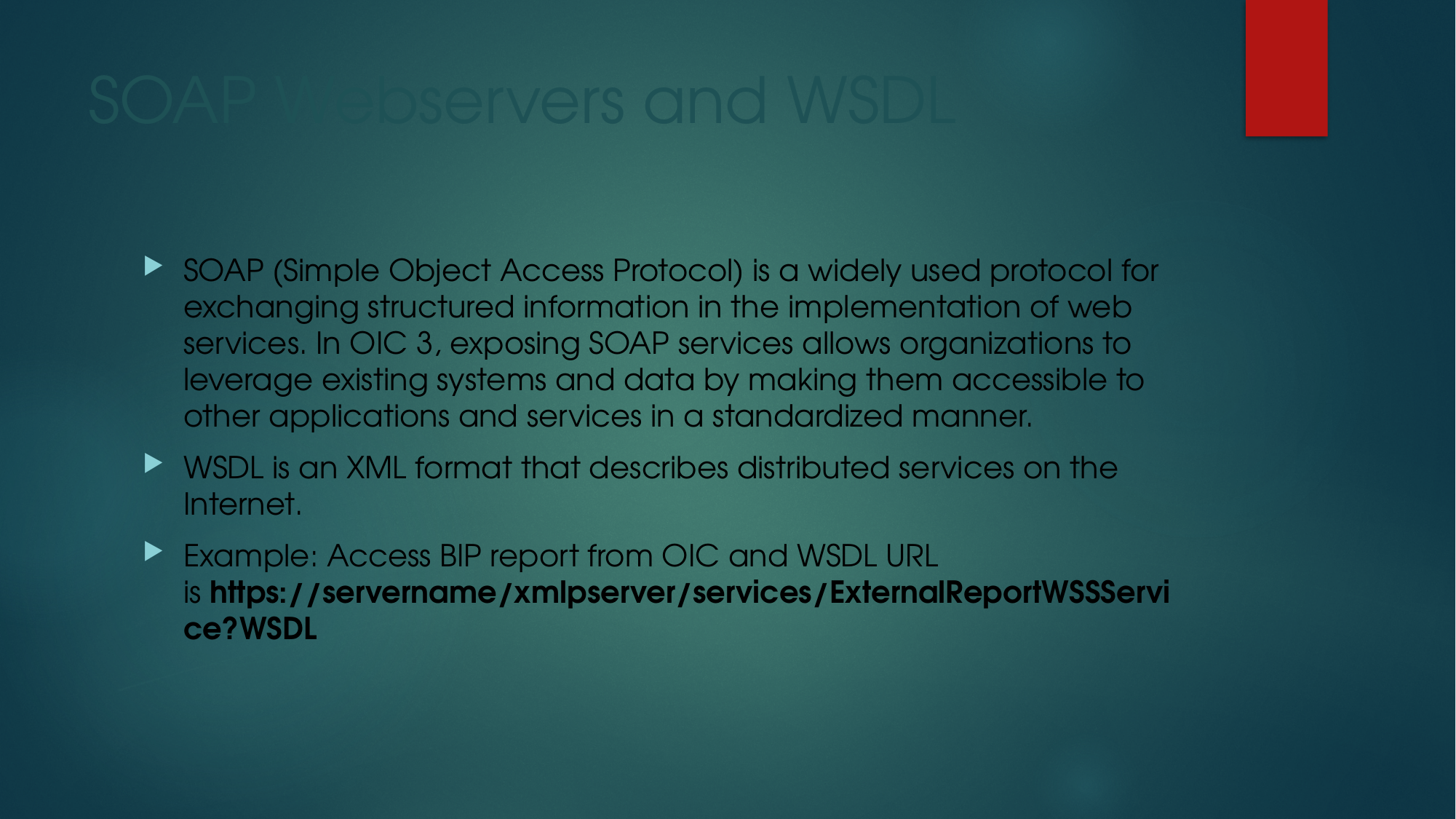

# SOAP Webservers and WSDL
SOAP (Simple Object Access Protocol) is a widely used protocol for exchanging structured information in the implementation of web services. In OIC 3, exposing SOAP services allows organizations to leverage existing systems and data by making them accessible to other applications and services in a standardized manner.
WSDL is an XML format that describes distributed services on the Internet.
Example: Access BIP report from OIC and WSDL URL is https://servername/xmlpserver/services/ExternalReportWSSService?WSDL